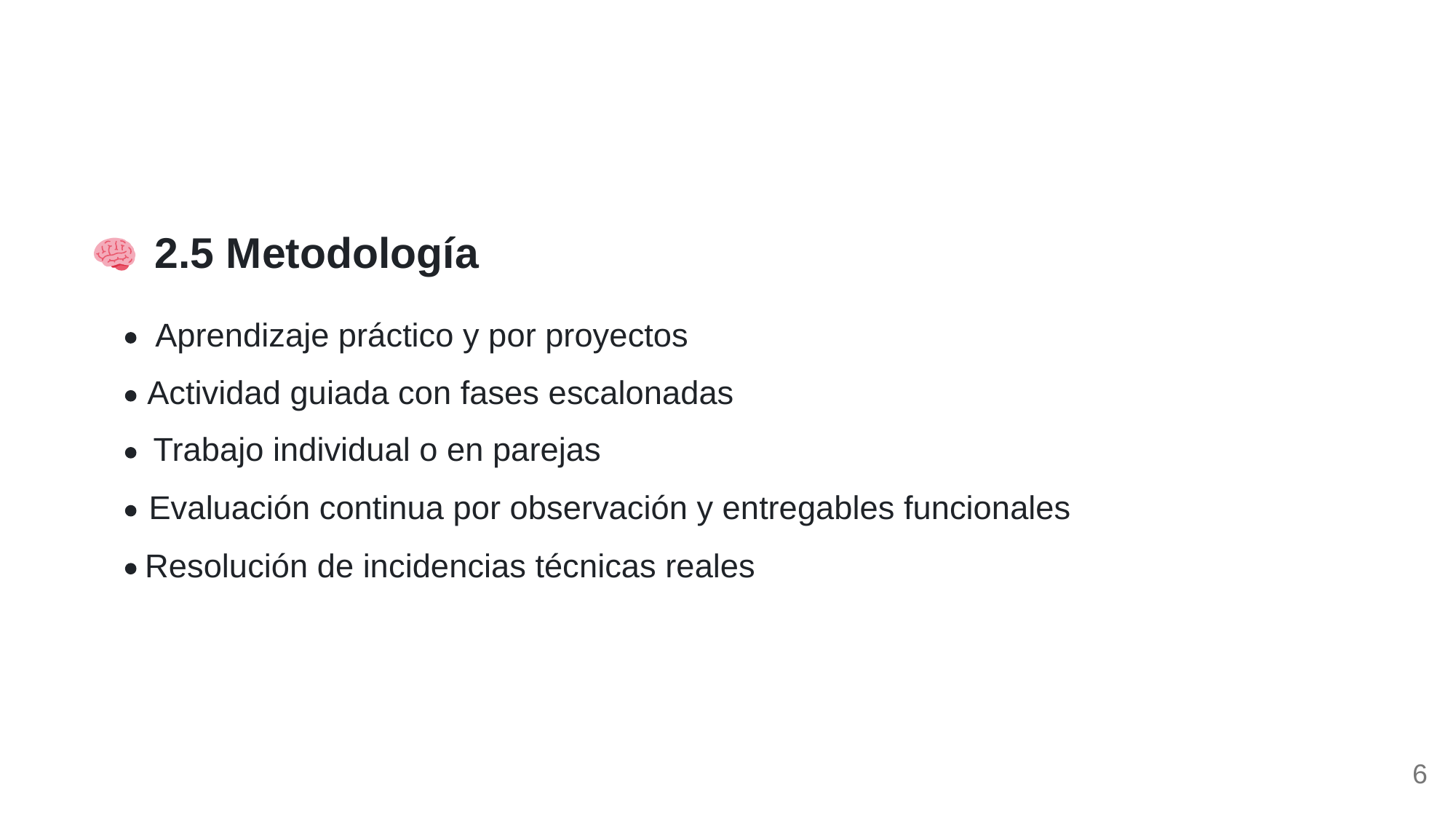

2.5 Metodología

Aprendizaje práctico y por proyectos

Actividad guiada con fases escalonadas

Trabajo individual o en parejas

Evaluación continua por observación y entregables funcionales

Resolución de incidencias técnicas reales

6